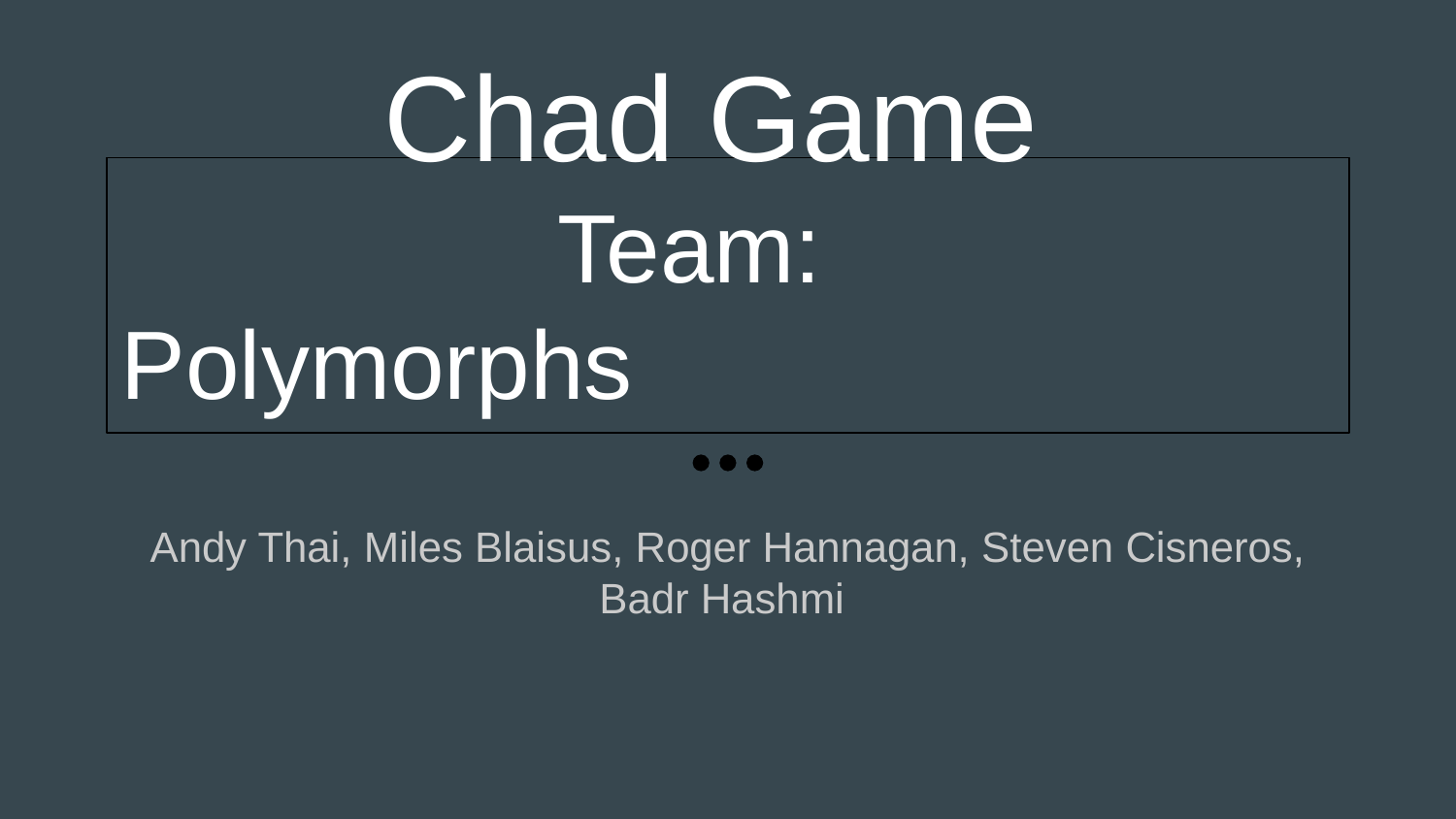

Chad Game
			Team: Polymorphs
Andy Thai, Miles Blaisus, Roger Hannagan, Steven Cisneros, Badr Hashmi